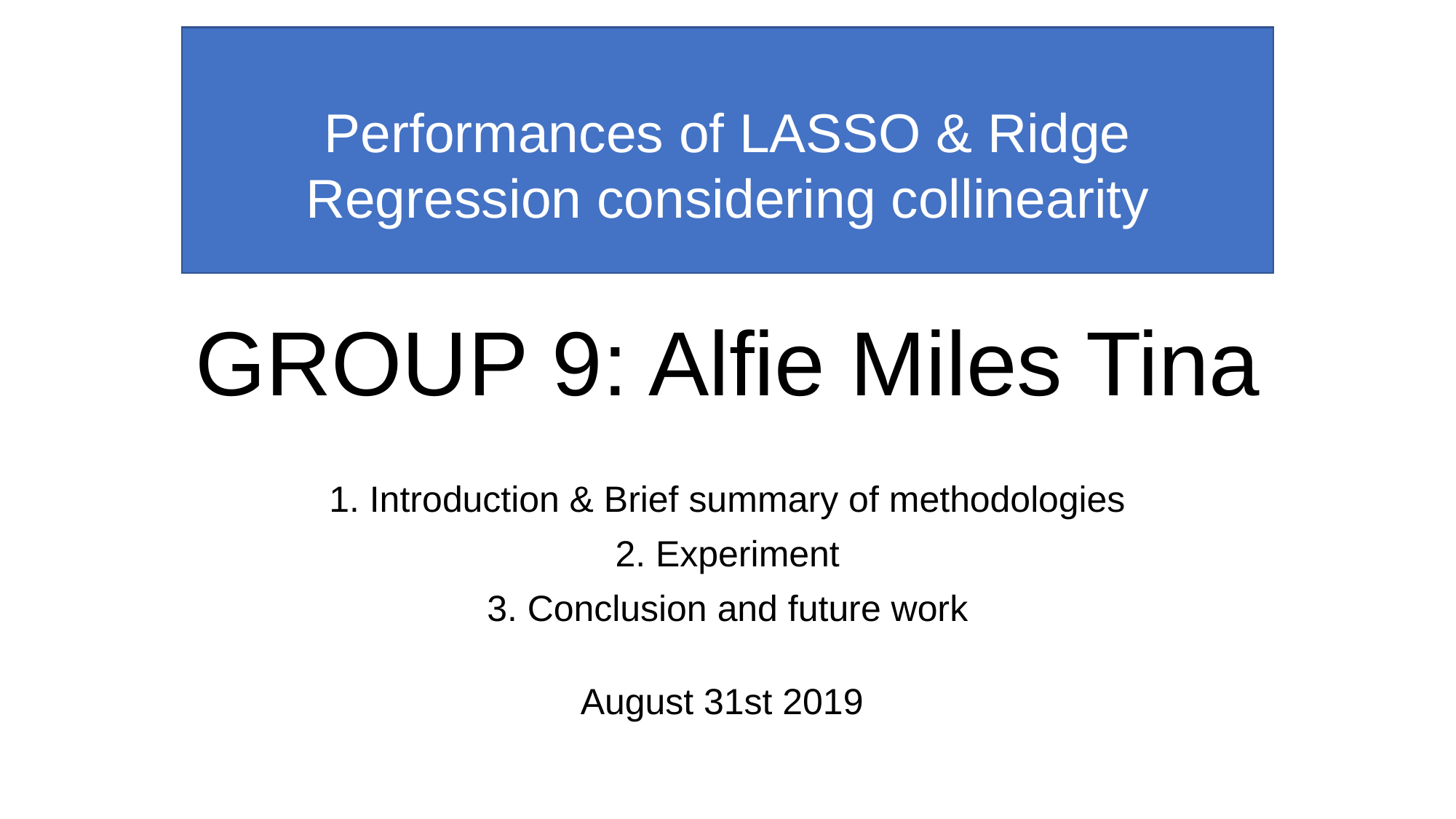

Performances of LASSO & Ridge Regression considering collinearity

# GROUP 9: Alfie Miles Tina
1. Introduction & Brief summary of methodologies
2. Experiment
3. Conclusion and future work
August 31st 2019